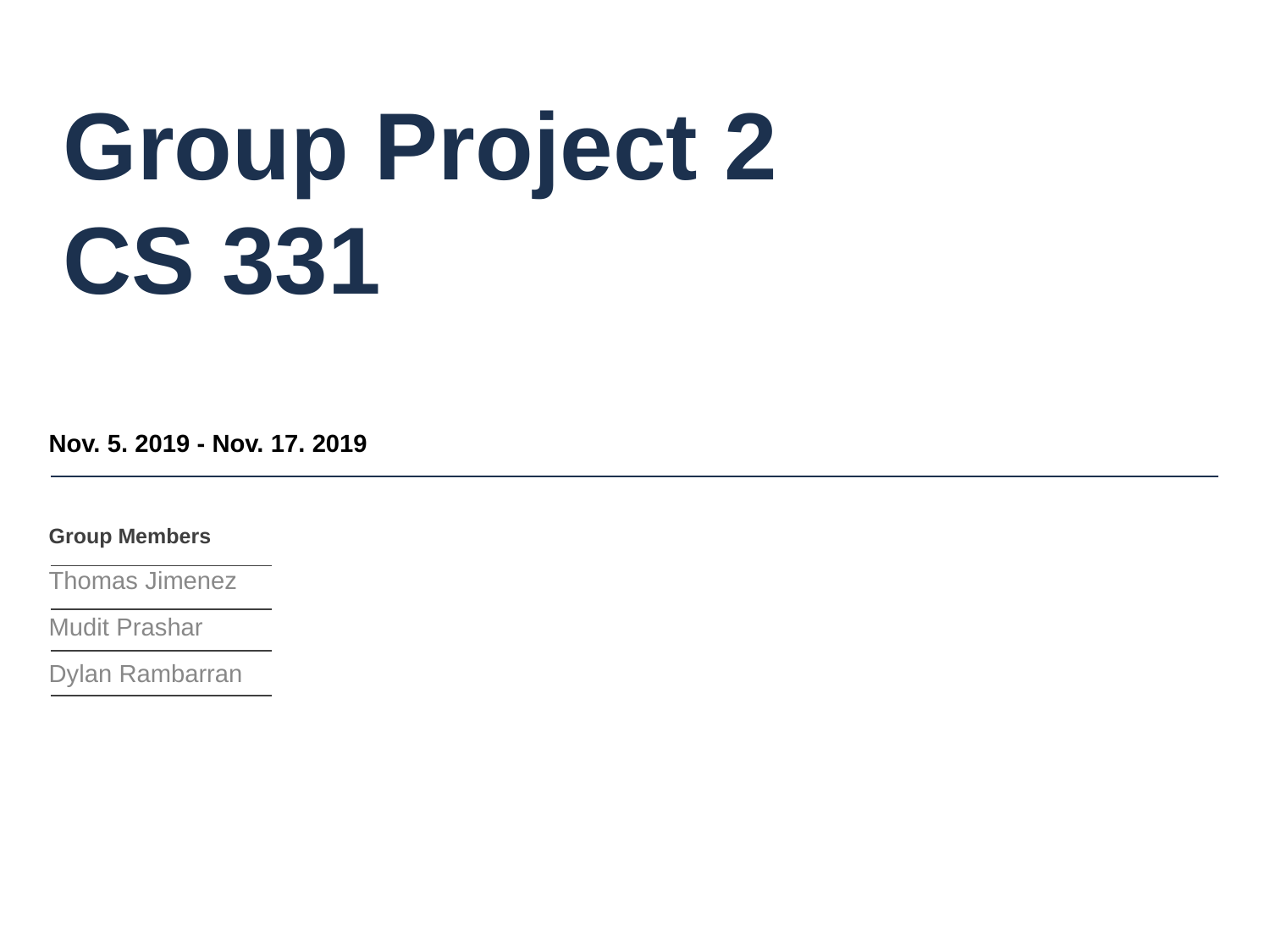

# Group Project 2
CS 331

Nov. 5. 2019 - Nov. 17. 2019

Group Members
Thomas Jimenez
Mudit Prashar
Dylan Rambarran